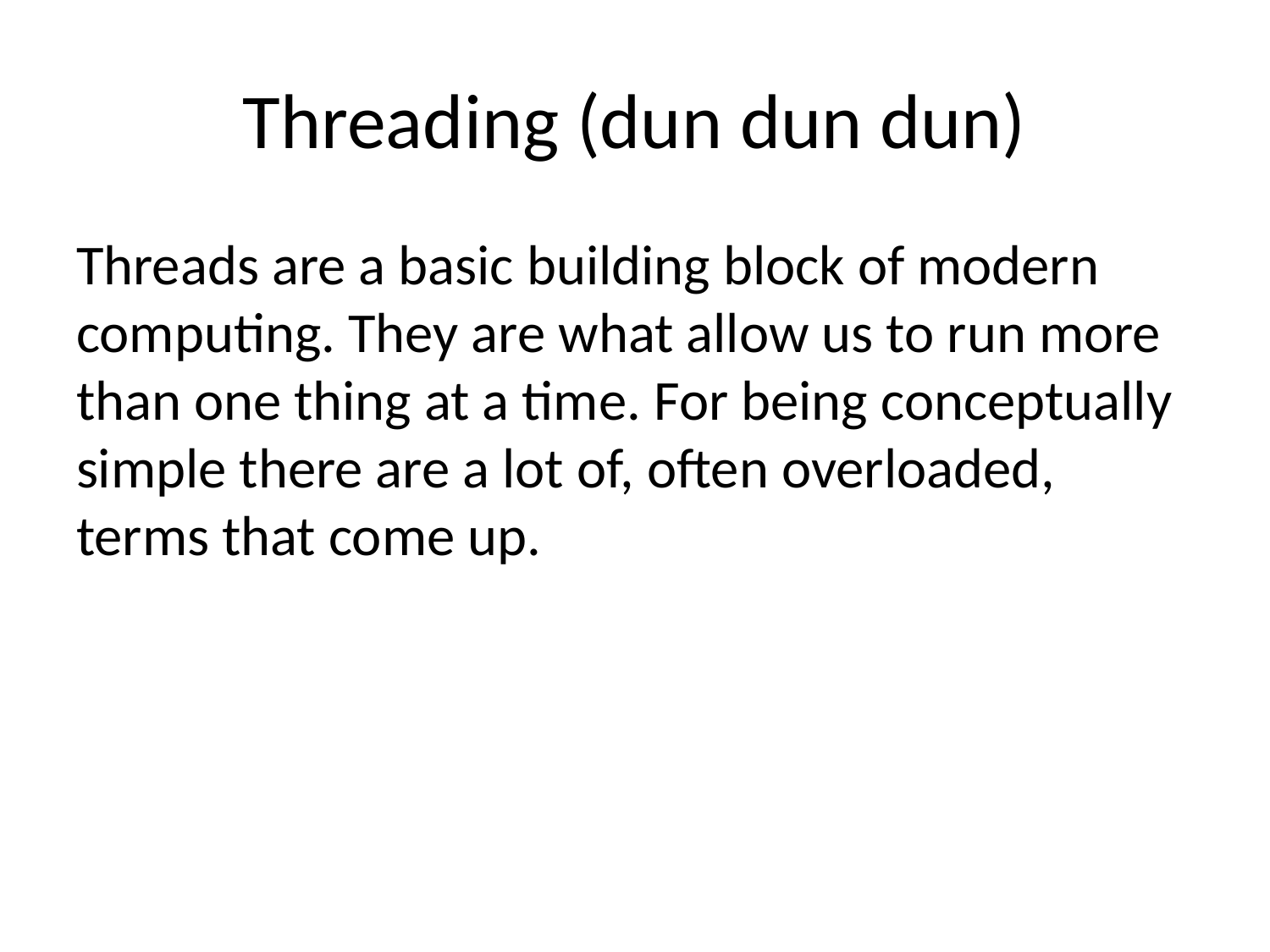

# Threading (dun dun dun)
Threads are a basic building block of modern computing. They are what allow us to run more than one thing at a time. For being conceptually simple there are a lot of, often overloaded, terms that come up.